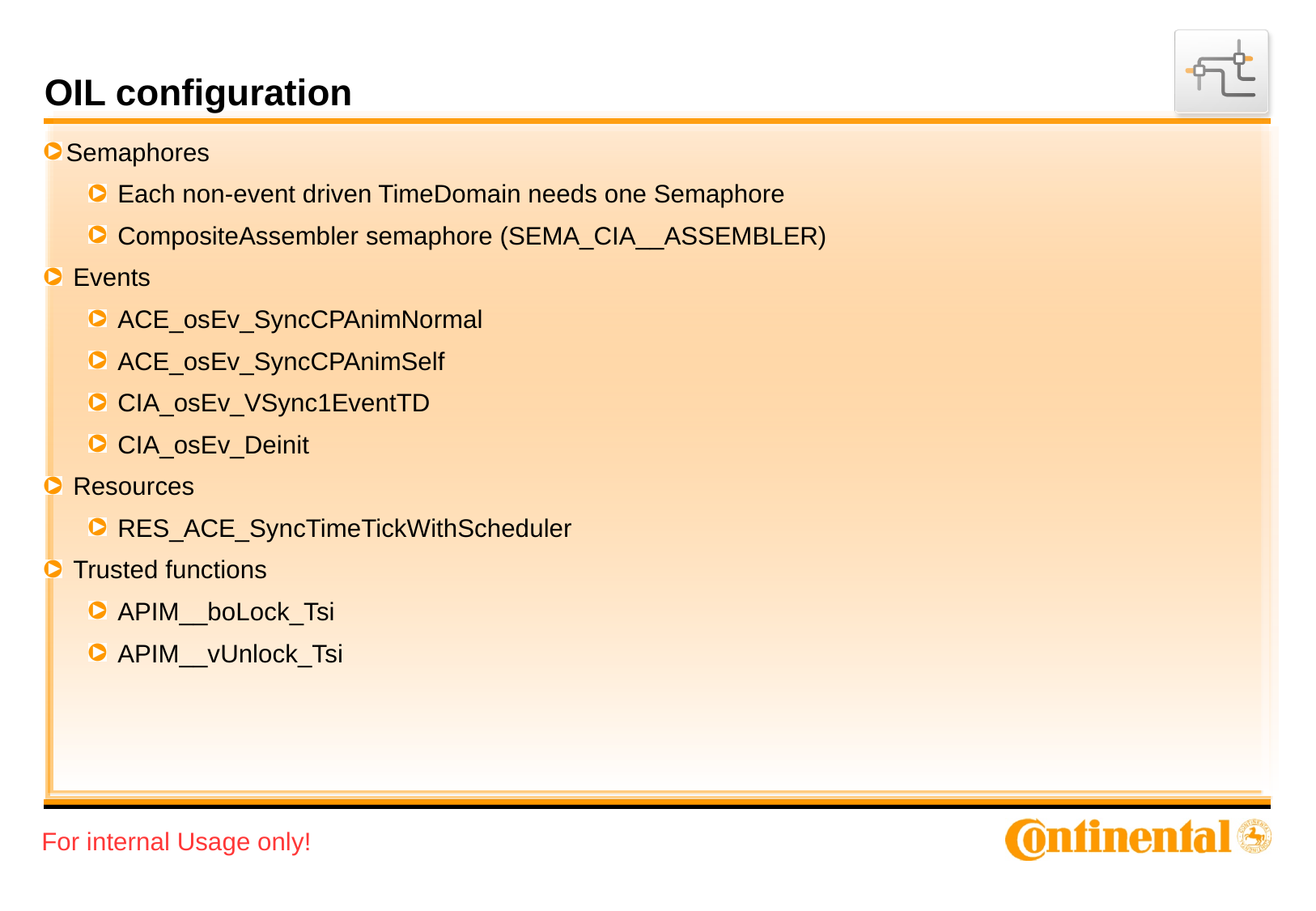

# OIL configuration
Semaphores
 Each non-event driven TimeDomain needs one Semaphore
 CompositeAssembler semaphore (SEMA_CIA__ASSEMBLER)
 Events
 ACE_osEv_SyncCPAnimNormal
 ACE_osEv_SyncCPAnimSelf
 CIA_osEv_VSync1EventTD
 CIA_osEv_Deinit
 Resources
 RES_ACE_SyncTimeTickWithScheduler
 Trusted functions
 APIM__boLock_Tsi
 APIM__vUnlock_Tsi